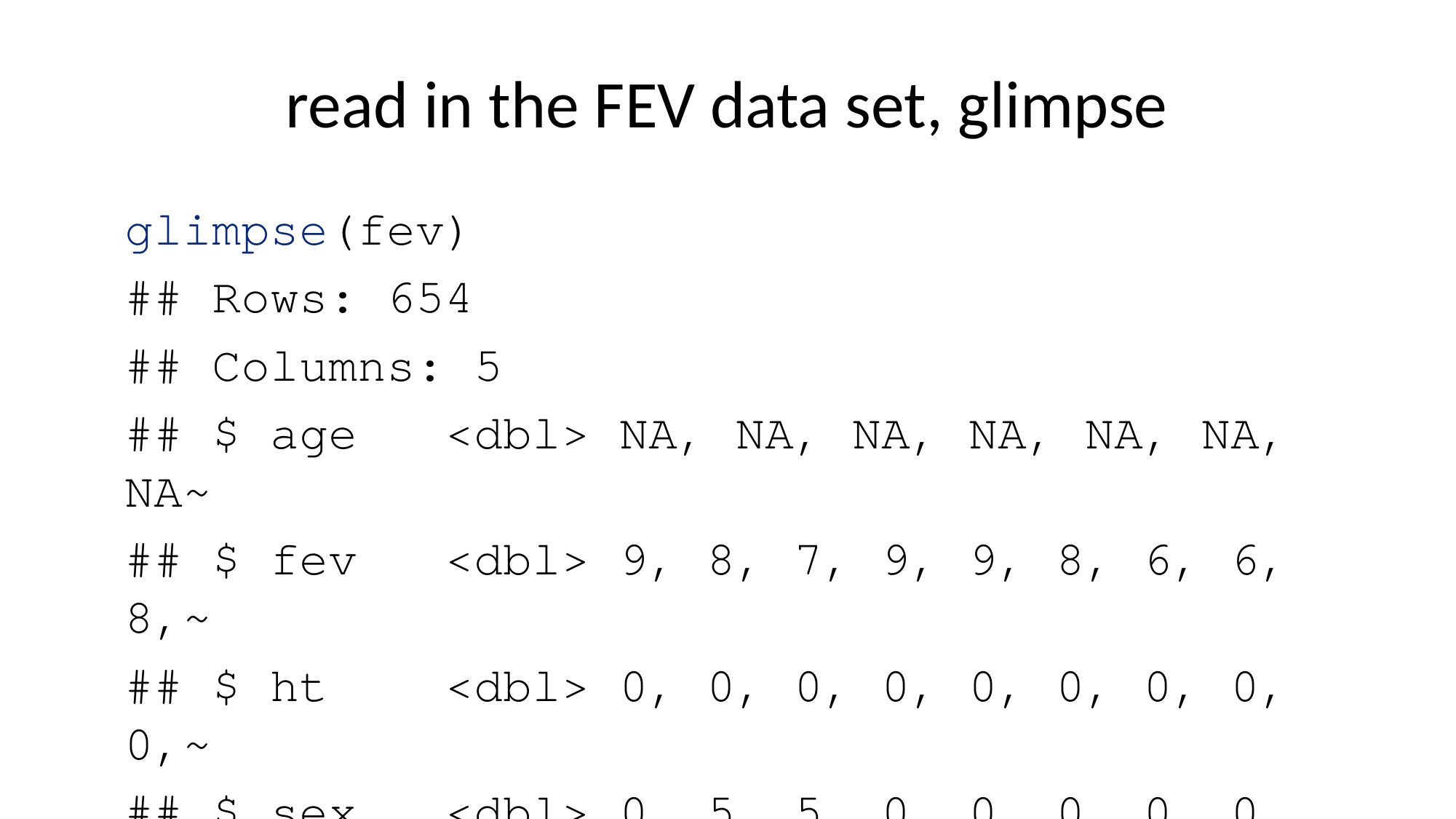

# read in the FEV data set, glimpse
glimpse(fev)
## Rows: 654
## Columns: 5
## $ age   <dbl> NA, NA, NA, NA, NA, NA, NA~
## $ fev   <dbl> 9, 8, 7, 9, 9, 8, 6, 6, 8,~
## $ ht    <dbl> 0, 0, 0, 0, 0, 0, 0, 0, 0,~
## $ sex   <dbl> 0, 5, 5, 0, 0, 0, 0, 0, 5,~
## $ smoke <dbl> 0, 0, 0, 1, 1, 0, 0, 0, 0,~